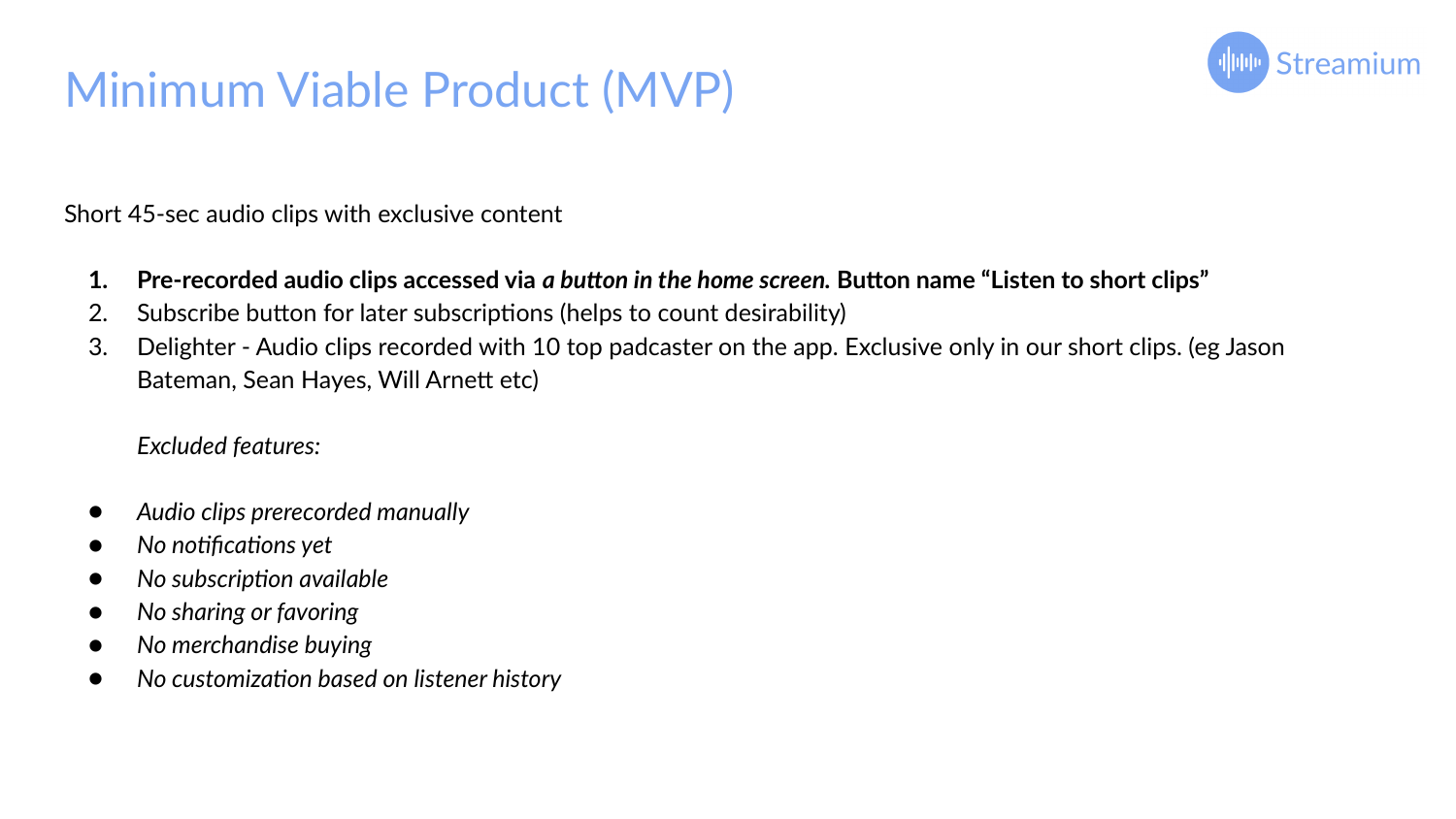

# Minimum Viable Product (MVP)
Short 45-sec audio clips with exclusive content
Pre-recorded audio clips accessed via a button in the home screen. Button name “Listen to short clips”
Subscribe button for later subscriptions (helps to count desirability)
Delighter - Audio clips recorded with 10 top padcaster on the app. Exclusive only in our short clips. (eg Jason Bateman, Sean Hayes, Will Arnett etc)
Excluded features:
Audio clips prerecorded manually
No notifications yet
No subscription available
No sharing or favoring
No merchandise buying
No customization based on listener history